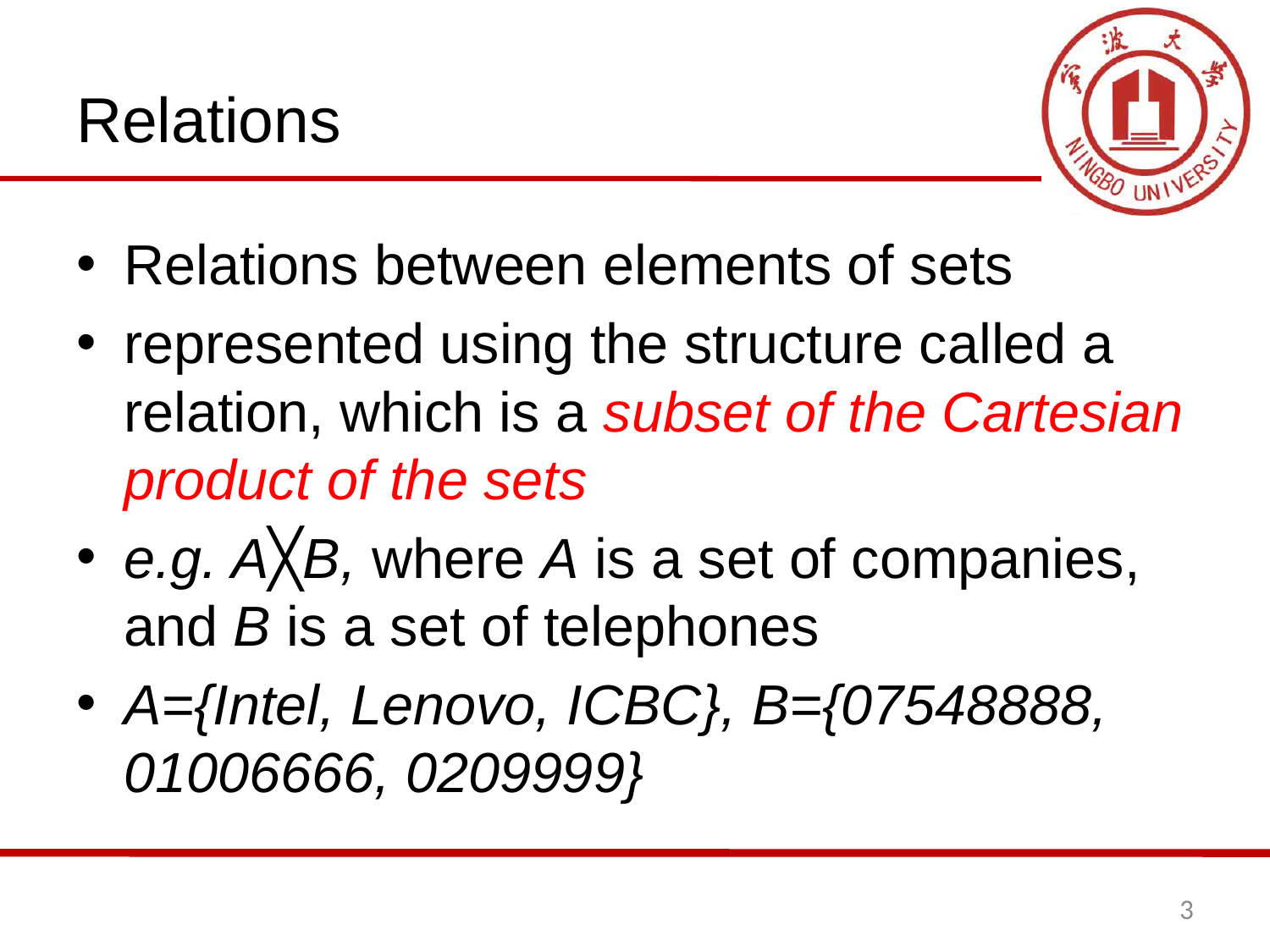

# Relations
Relations between elements of sets
represented using the structure called a relation, which is a subset of the Cartesian product of the sets
e.g. A╳B, where A is a set of companies, and B is a set of telephones
A={Intel, Lenovo, ICBC}, B={07548888, 01006666, 0209999}

3